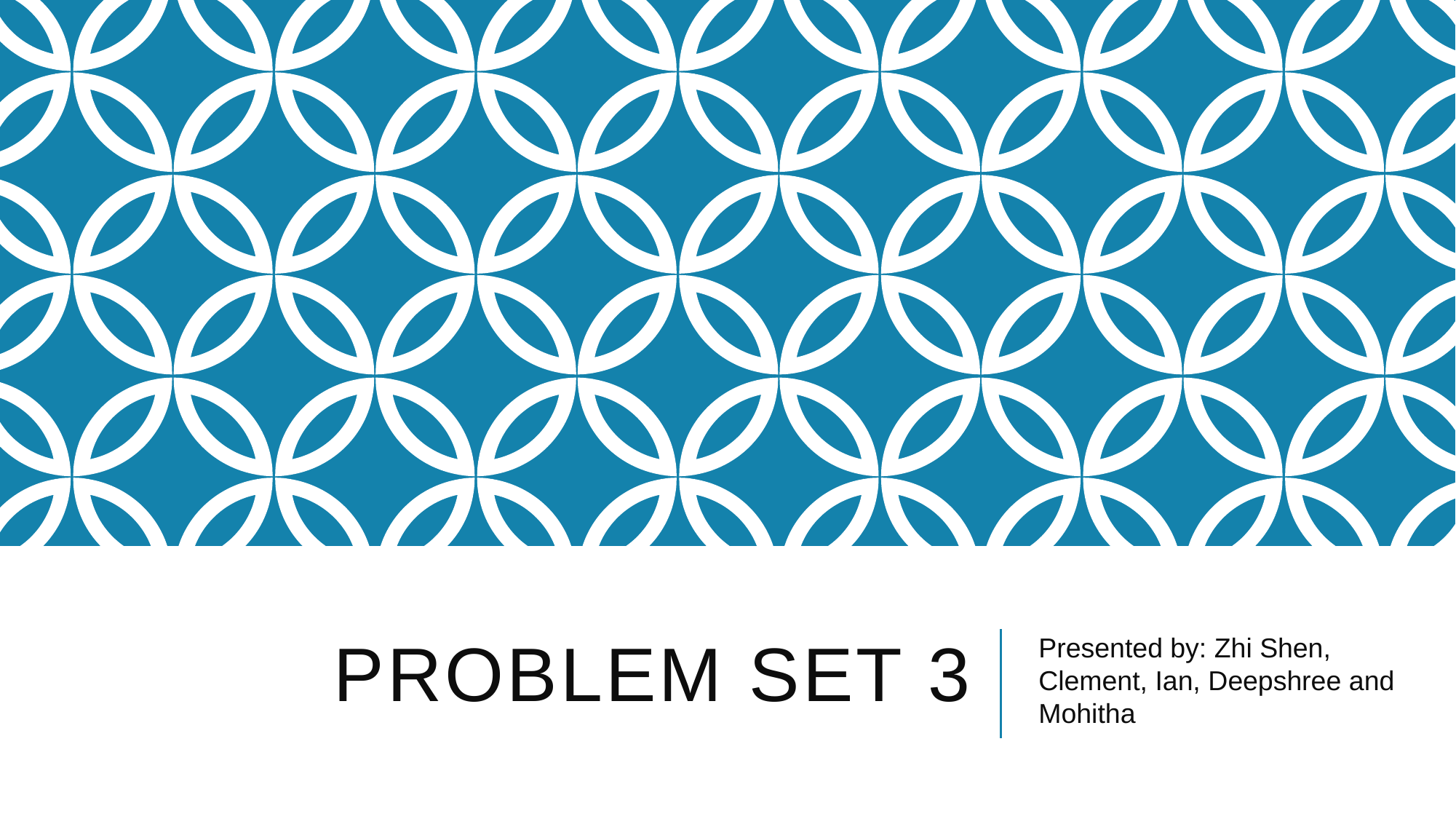

# Problem Set 3
Presented by: Zhi Shen, Clement, Ian, Deepshree and Mohitha